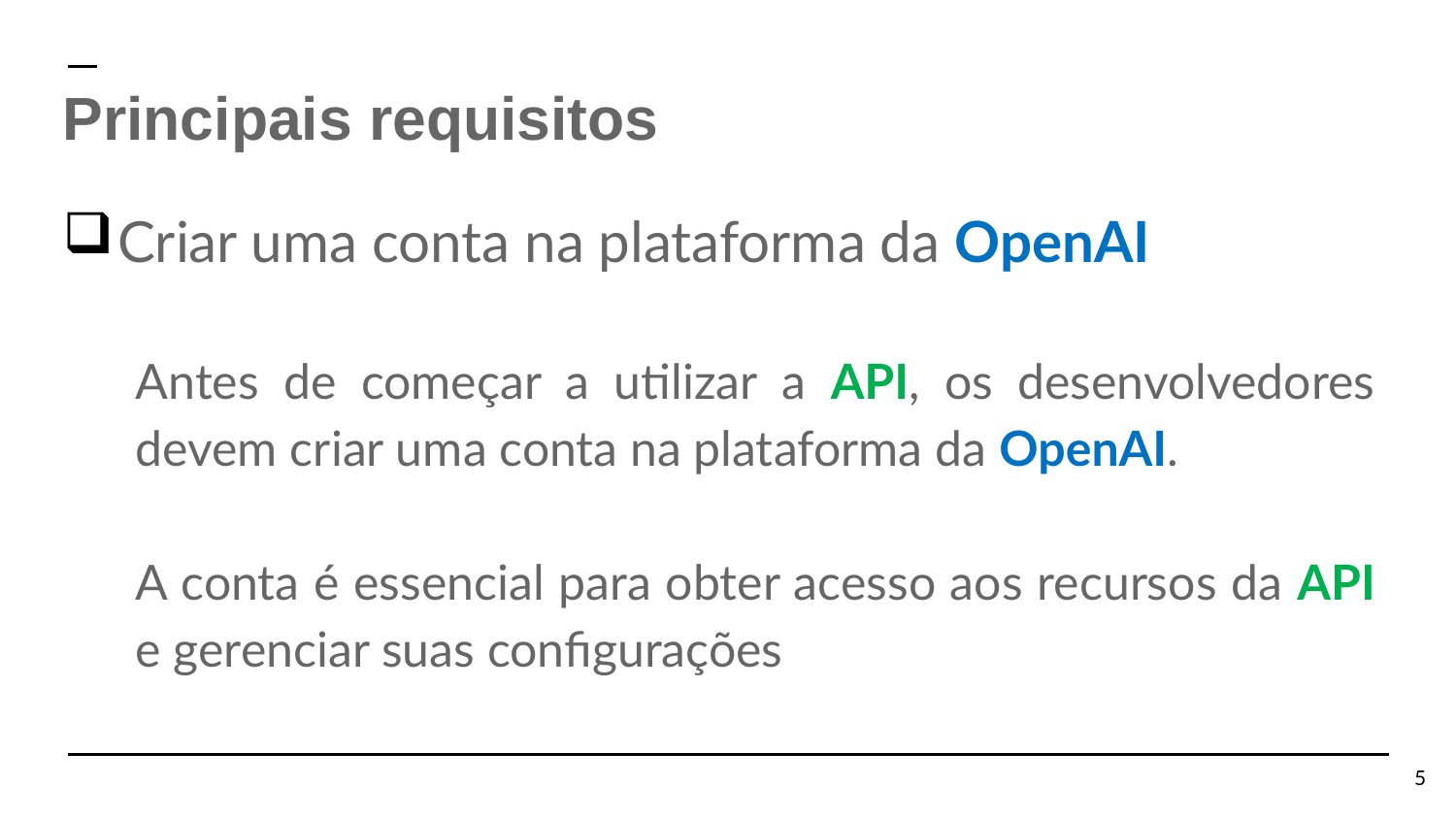

Principais requisitos
Criar uma conta na plataforma da OpenAI

Antes de começar a utilizar a API, os desenvolvedores devem criar uma conta na plataforma da OpenAI.

A conta é essencial para obter acesso aos recursos da API e gerenciar suas configurações
5